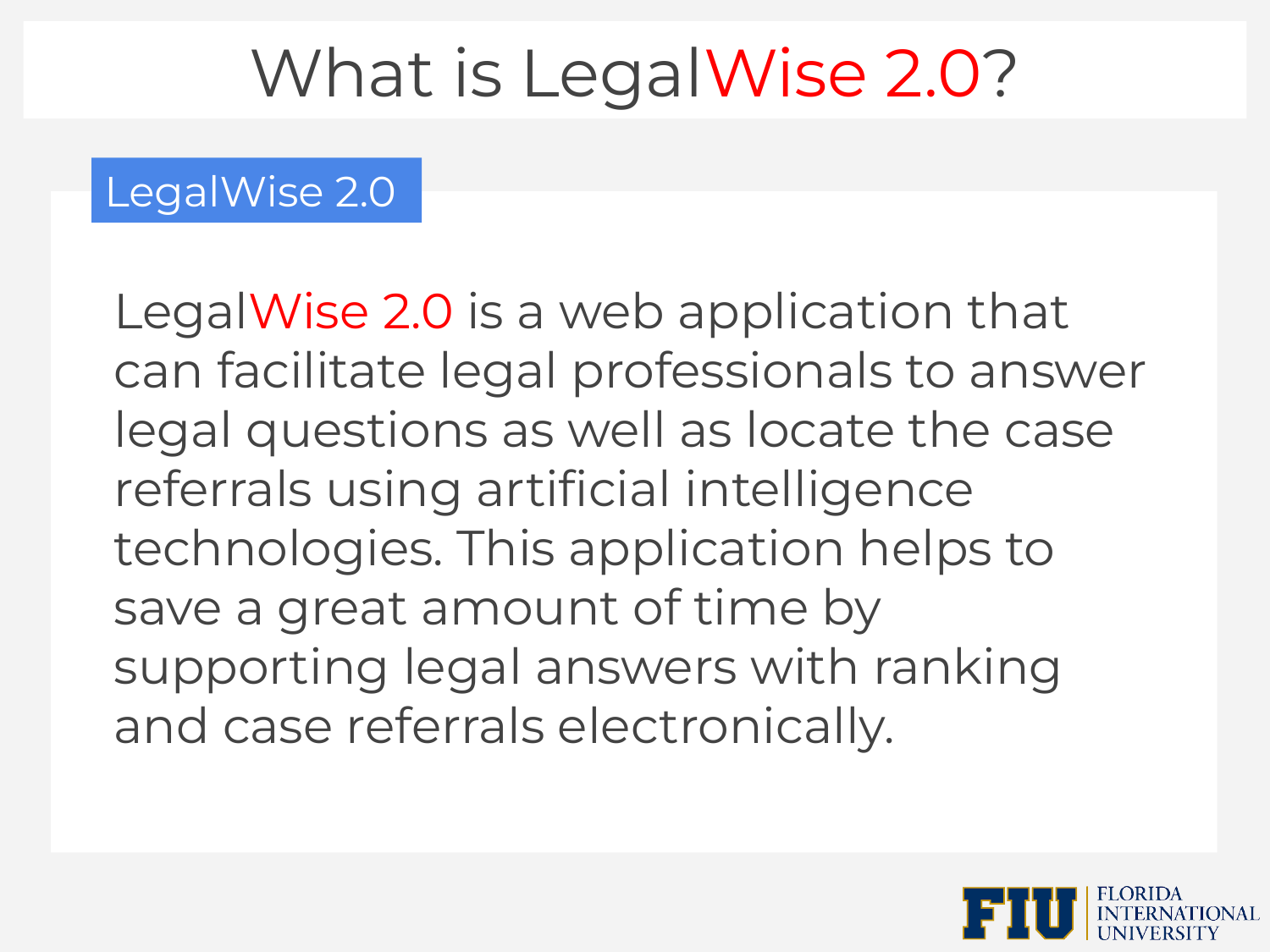

What is LegalWise 2.0?
LegalWise 2.0

LegalWise 2.0 is a web application that can facilitate legal professionals to answer legal questions as well as locate the case referrals using artificial intelligence technologies. This application helps to save a great amount of time by supporting legal answers with ranking and case referrals electronically.